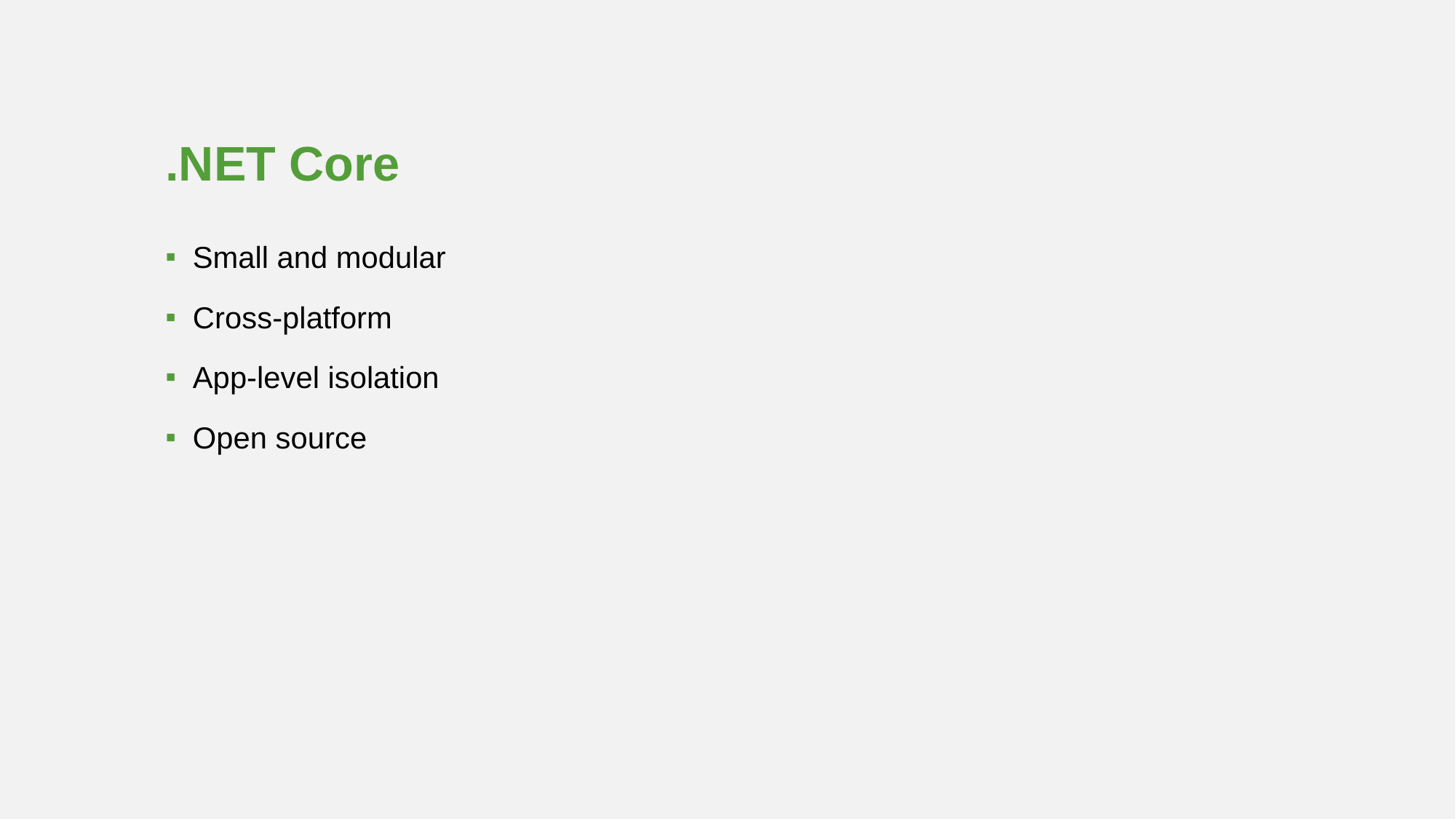

# .NET Core
Small and modular
Cross-platform
App-level isolation
Open source